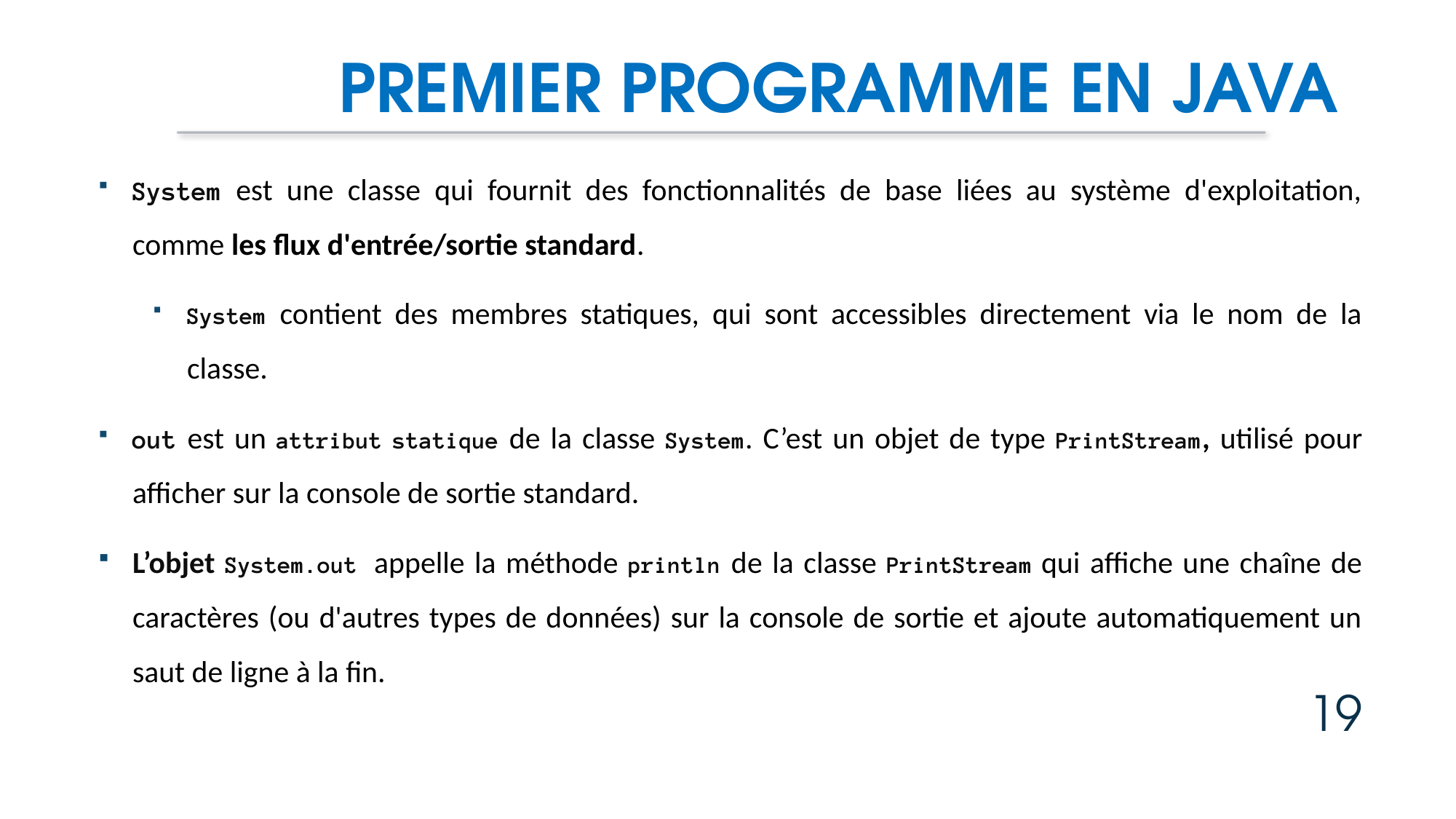

Premier programme en java

System est une classe qui fournit des fonctionnalités de base liées au système d'exploitation, comme les flux d'entrée/sortie standard.
System contient des membres statiques, qui sont accessibles directement via le nom de la classe.
out est un attribut statique de la classe System. C’est un objet de type PrintStream, utilisé pour afficher sur la console de sortie standard.
L’objet System.out appelle la méthode println de la classe PrintStream qui affiche une chaîne de caractères (ou d'autres types de données) sur la console de sortie et ajoute automatiquement un saut de ligne à la fin.

19